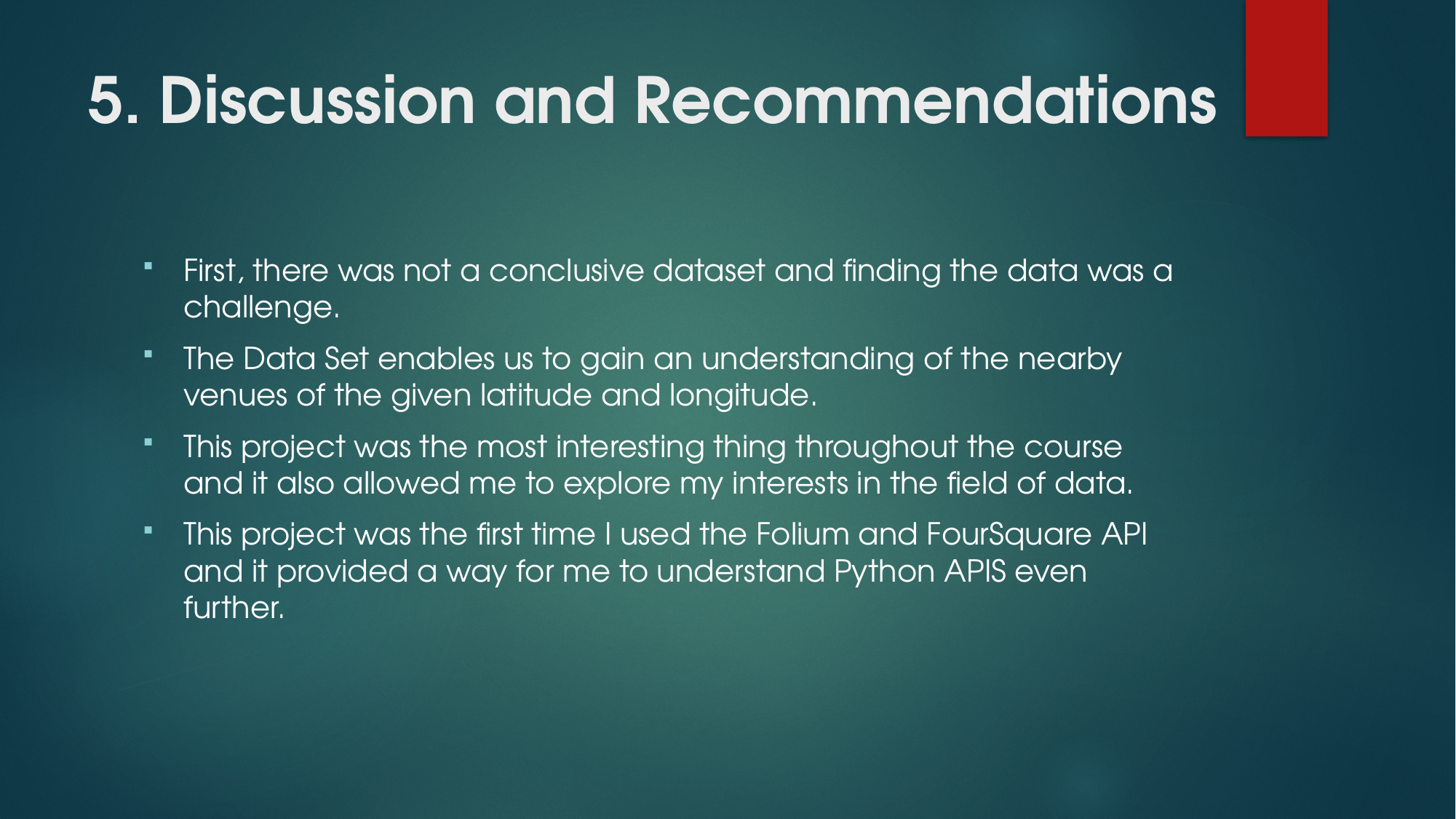

# 5. Discussion and Recommendations
First, there was not a conclusive dataset and finding the data was a challenge.
The Data Set enables us to gain an understanding of the nearby venues of the given latitude and longitude.
This project was the most interesting thing throughout the course and it also allowed me to explore my interests in the field of data.
This project was the first time I used the Folium and FourSquare API and it provided a way for me to understand Python APIS even further.